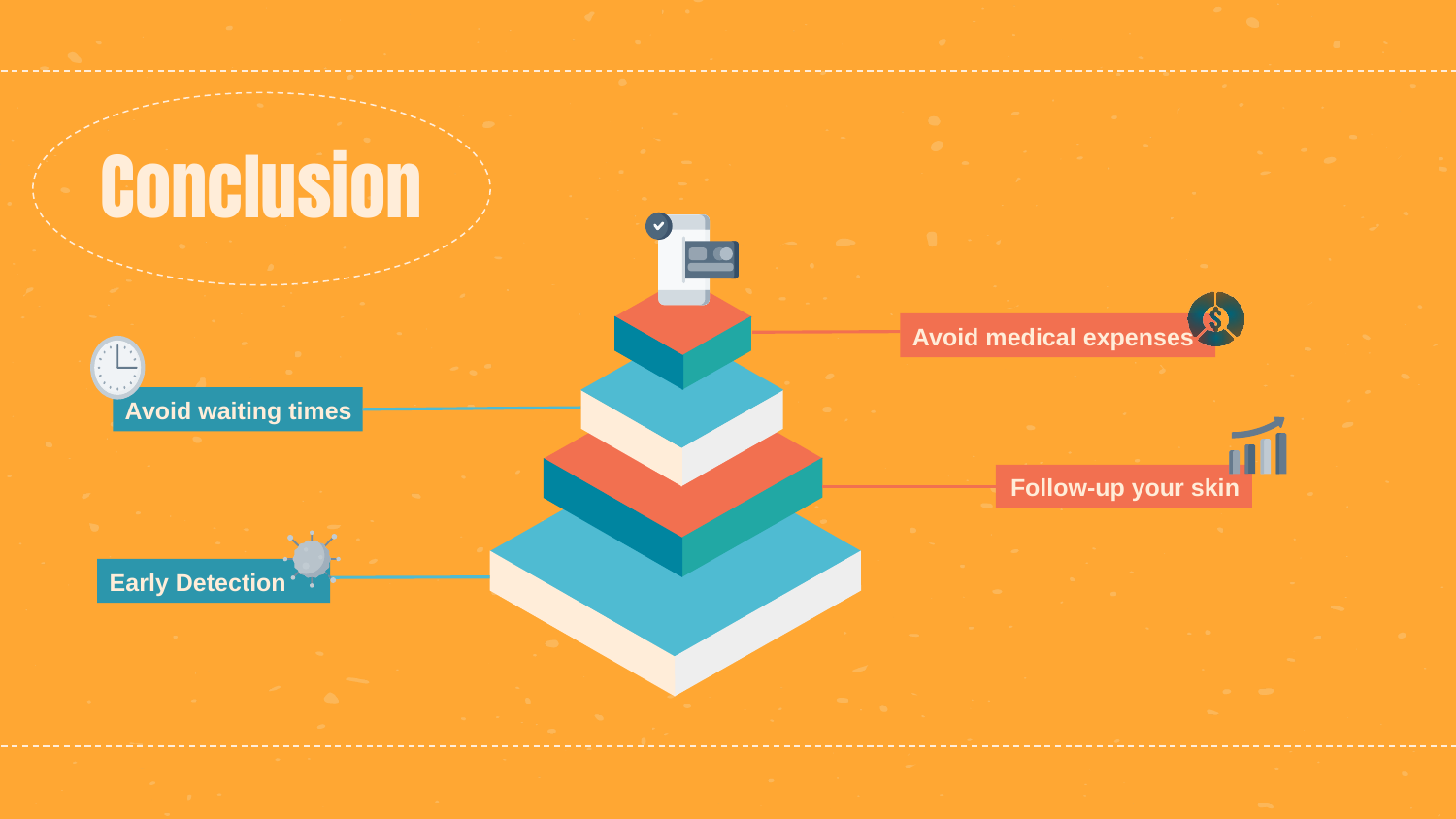

# Conclusion

Avoid medical expenses

Avoid waiting times

Follow-up your skin

Early Detection